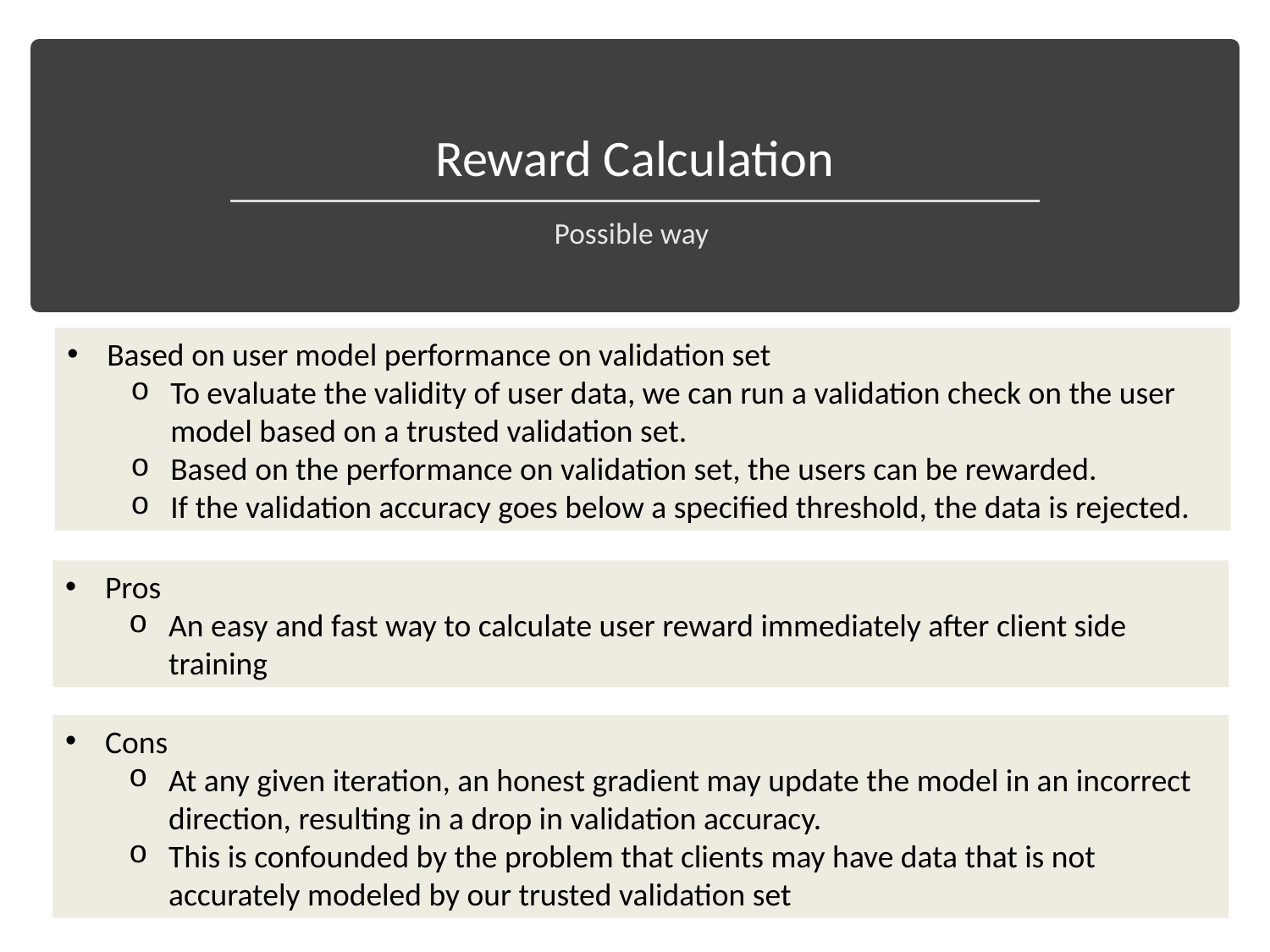

# Reward Calculation
Possible way
Based on user model performance on validation set
To evaluate the validity of user data, we can run a validation check on the user model based on a trusted validation set.
Based on the performance on validation set, the users can be rewarded.
If the validation accuracy goes below a specified threshold, the data is rejected.
Pros
An easy and fast way to calculate user reward immediately after client side training
Cons
At any given iteration, an honest gradient may update the model in an incorrect direction, resulting in a drop in validation accuracy.
This is confounded by the problem that clients may have data that is not accurately modeled by our trusted validation set